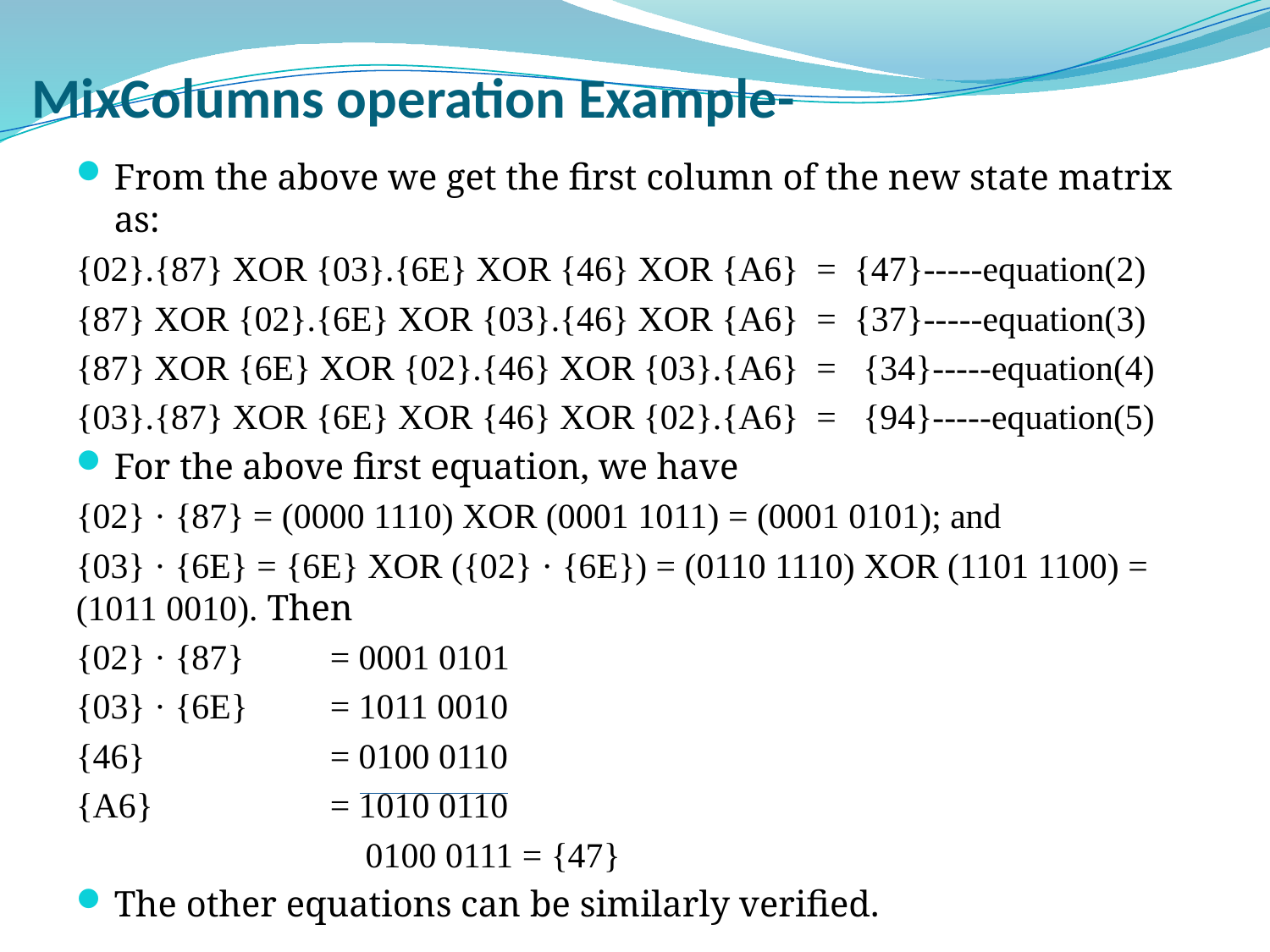

# MixColumns operation Example-
From the above we get the first column of the new state matrix as:
{02}.{87} XOR {03}.{6E} XOR {46} XOR {A6}  =  {47}-----equation(2)
{87} XOR {02}.{6E} XOR {03}.{46} XOR {A6}  =  {37}-----equation(3)
{87} XOR {6E} XOR {02}.{46} XOR {03}.{A6}  =   {34}-----equation(4)
{03}.{87} XOR {6E} XOR {46} XOR {02}.{A6}  =   {94}-----equation(5)
For the above first equation, we have
{02} · {87} = (0000 1110) XOR (0001 1011) = (0001 0101); and
{03} · {6E} = {6E} XOR ({02} · {6E}) = (0110 1110) XOR (1101 1100) = (1011 0010). Then
{02} · {87}	= 0001 0101
{03} · {6E}	= 1011 0010
{46}		= 0100 0110
{A6}		= 1010 0110
		    0100 0111 = {47}
The other equations can be similarly verified.